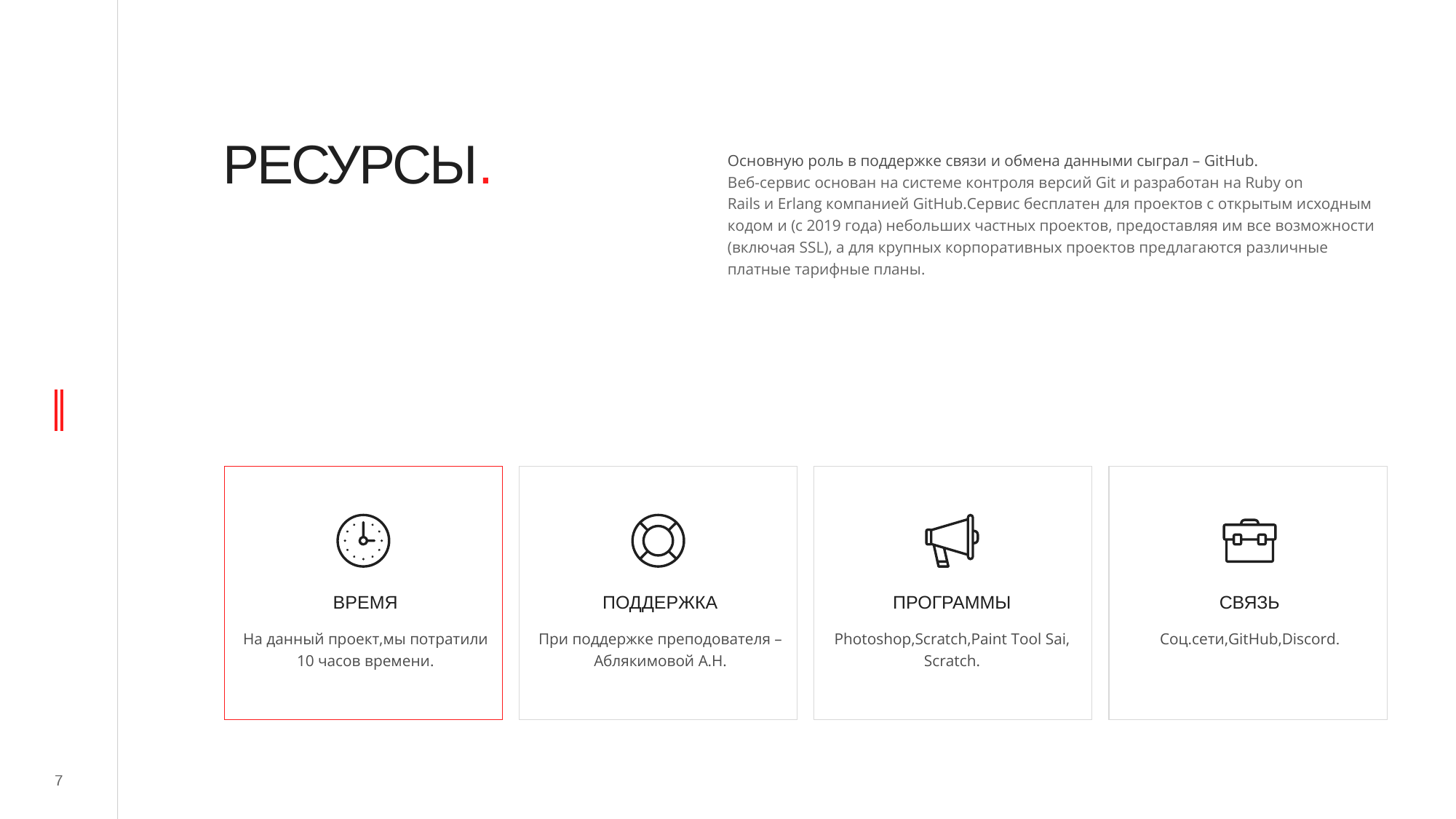

# РЕСУРСЫ.
Основную роль в поддержке связи и обмена данными сыграл – GitHub.
Веб-сервис основан на системе контроля версий Git и разработан на Ruby on Rails и Erlang компанией GitHub.Сервис бесплатен для проектов с открытым исходным кодом и (с 2019 года) небольших частных проектов, предоставляя им все возможности (включая SSL), а для крупных корпоративных проектов предлагаются различные платные тарифные планы.

ВРЕМЯ
ПОДДЕРЖКА
ПРОГРАММЫ
СВЯЗЬ
На данный проект,мы потратили
10 часов времени.
При поддержке преподователя –
Аблякимовой А.Н.
Photoshop,Scratch,Paint Tool Sai,
Scratch.
Соц.сети,GitHub,Discord.
7